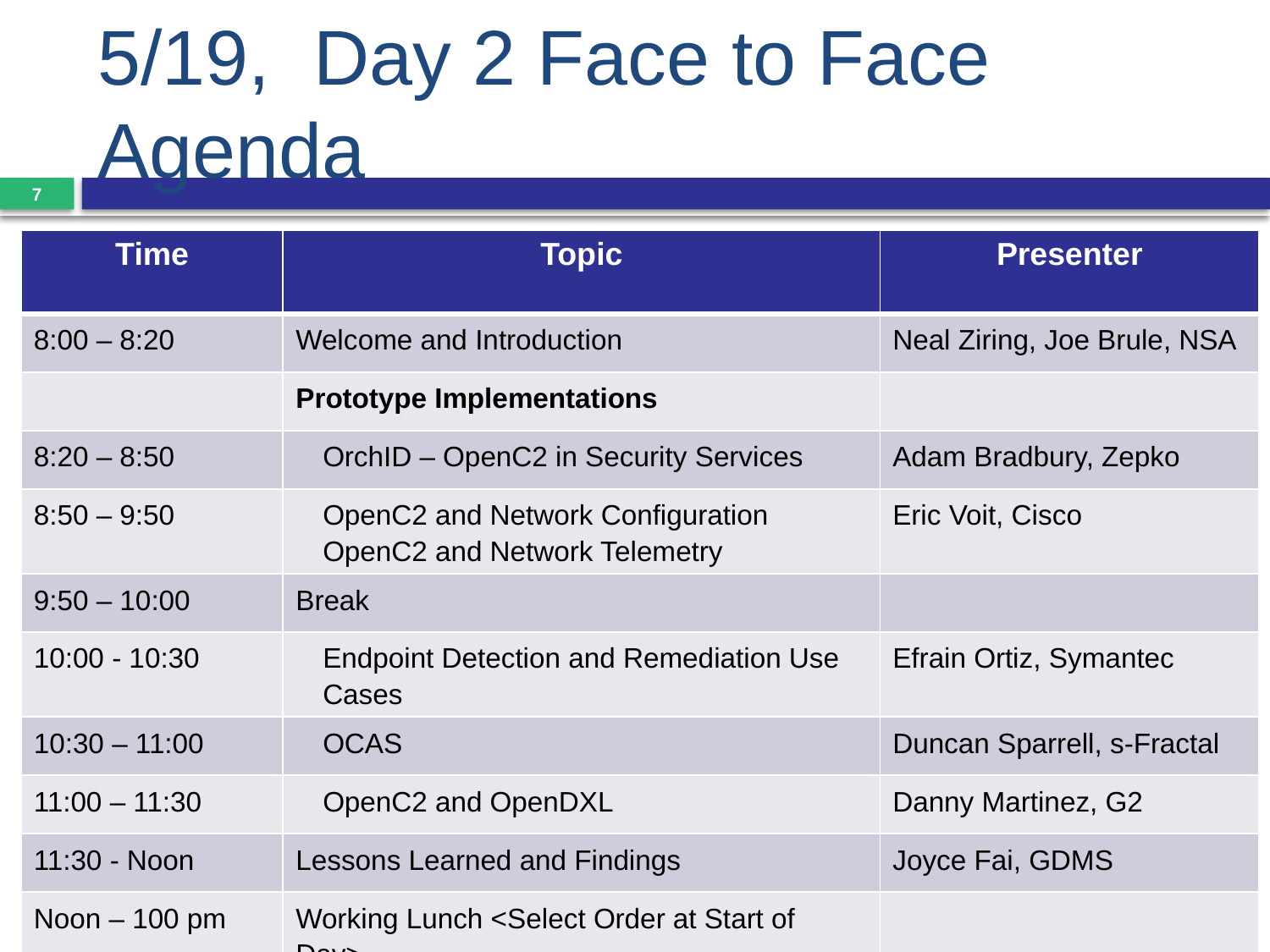

# 5/19,  Day 2 Face to Face Agenda
7
| Time | Topic | Presenter |
| --- | --- | --- |
| 8:00 – 8:20 | Welcome and Introduction | Neal Ziring, Joe Brule, NSA |
|  | Prototype Implementations |  |
| 8:20 – 8:50 | OrchID – OpenC2 in Security Services | Adam Bradbury, Zepko |
| 8:50 – 9:50 | OpenC2 and Network Configuration OpenC2 and Network Telemetry | Eric Voit, Cisco |
| 9:50 – 10:00 | Break |  |
| 10:00 - 10:30 | Endpoint Detection and Remediation Use Cases | Efrain Ortiz, Symantec |
| 10:30 – 11:00 | OCAS | Duncan Sparrell, s-Fractal |
| 11:00 – 11:30 | OpenC2 and OpenDXL | Danny Martinez, G2 |
| 11:30 - Noon | Lessons Learned and Findings | Joyce Fai, GDMS |
| Noon – 100 pm | Working Lunch <Select Order at Start of Day> |  |